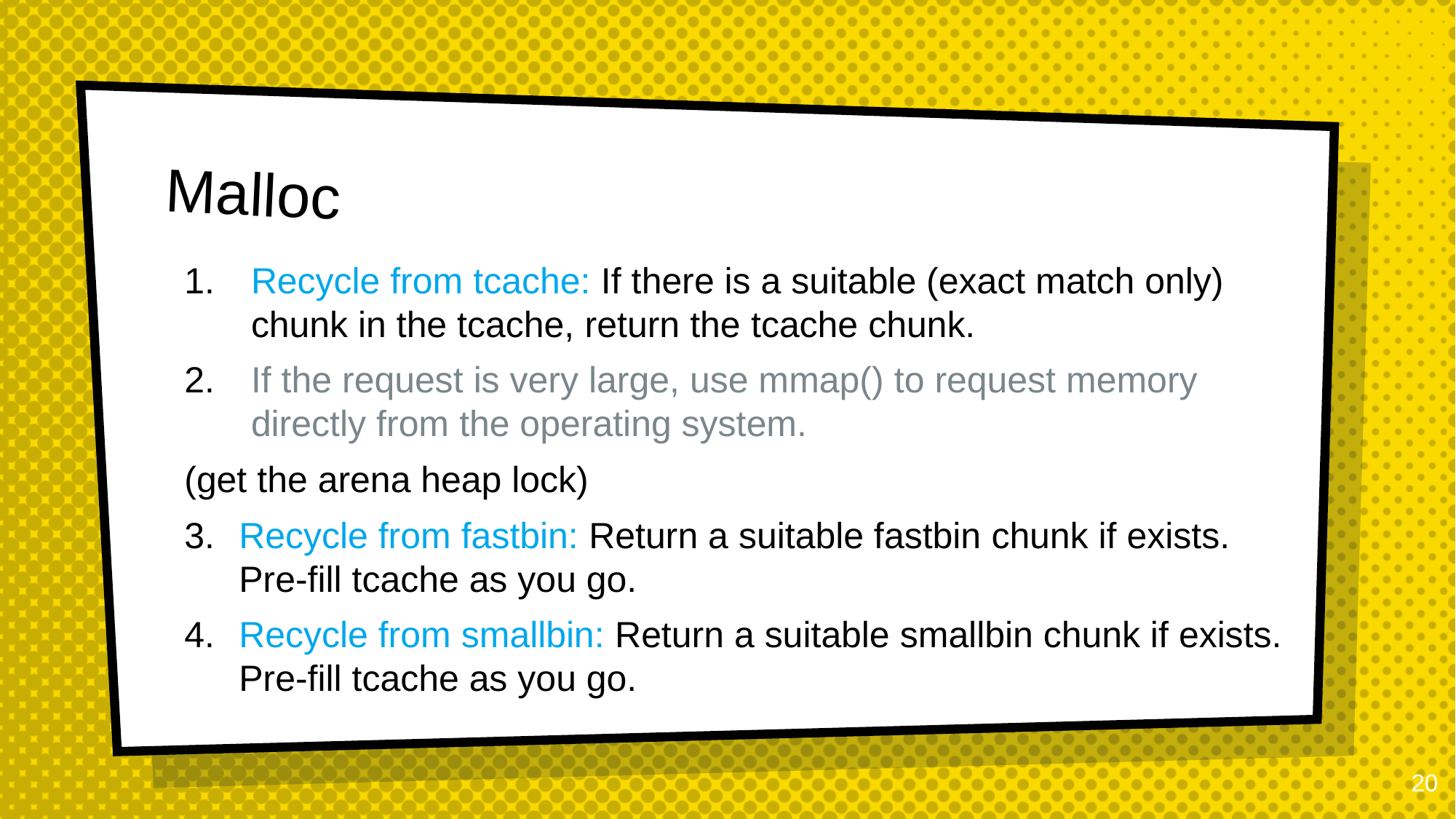

# Malloc
Recycle from tcache: If there is a suitable (exact match only) chunk in the tcache, return the tcache chunk.
If the request is very large, use mmap() to request memory directly from the operating system.
(get the arena heap lock)
Recycle from fastbin: Return a suitable fastbin chunk if exists. Pre-fill tcache as you go.
Recycle from smallbin: Return a suitable smallbin chunk if exists. Pre-fill tcache as you go.
20